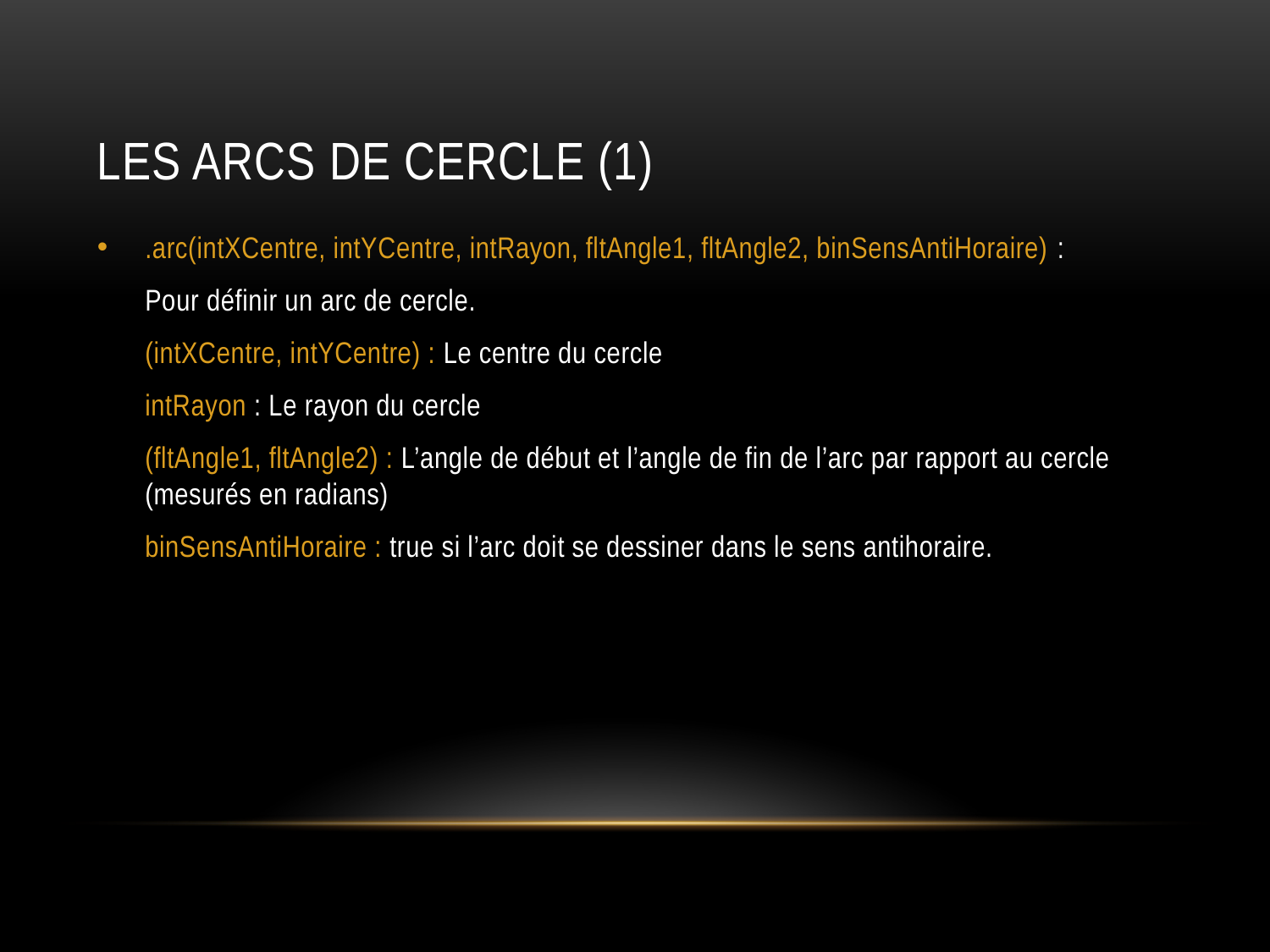

# LES arcs de cercle (1)
.arc(intXCentre, intYCentre, intRayon, fltAngle1, fltAngle2, binSensAntiHoraire) :
	Pour définir un arc de cercle.
	(intXCentre, intYCentre) : Le centre du cercle
	intRayon : Le rayon du cercle
	(fltAngle1, fltAngle2) : L’angle de début et l’angle de fin de l’arc par rapport au cercle (mesurés en radians)
	binSensAntiHoraire : true si l’arc doit se dessiner dans le sens antihoraire.